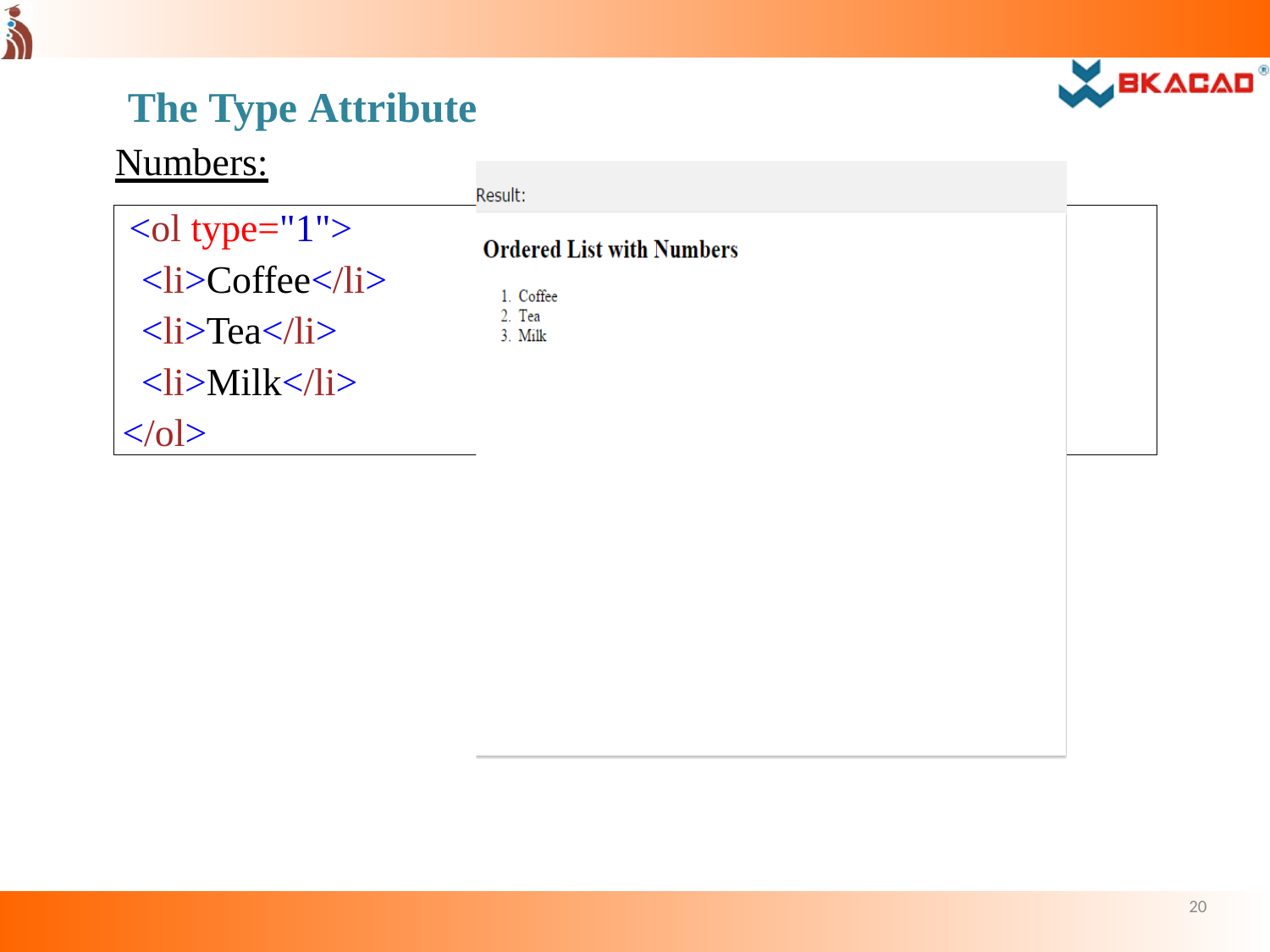

The Type Attribute
Numbers:

<ol type="1">
<li>Coffee</li>
<li>Tea</li>
<li>Milk</li>
</ol>
20